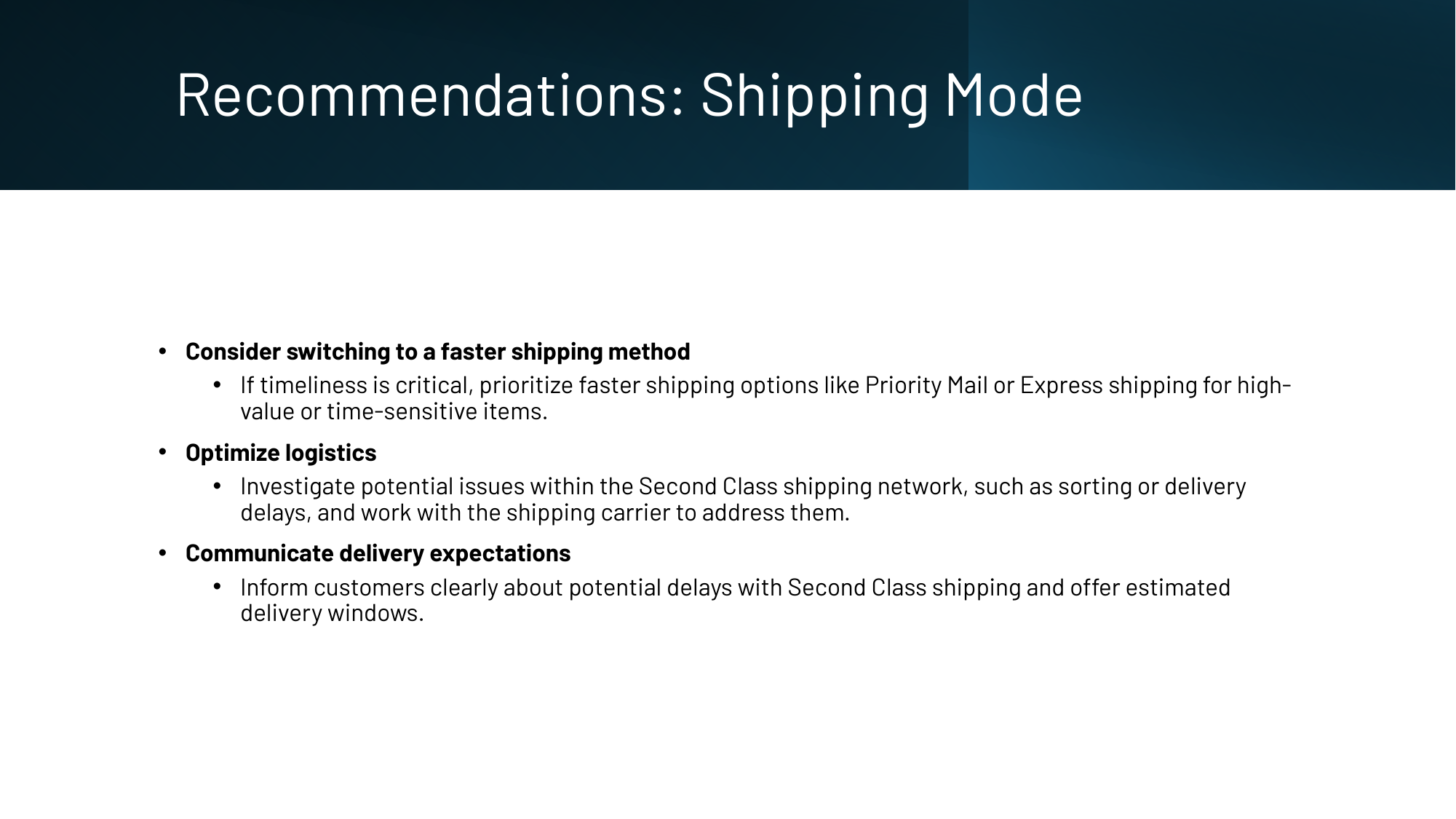

# Recommendations: Shipping Mode
Consider switching to a faster shipping method
If timeliness is critical, prioritize faster shipping options like Priority Mail or Express shipping for high-value or time-sensitive items.
Optimize logistics
Investigate potential issues within the Second Class shipping network, such as sorting or delivery delays, and work with the shipping carrier to address them.
Communicate delivery expectations
Inform customers clearly about potential delays with Second Class shipping and offer estimated delivery windows.